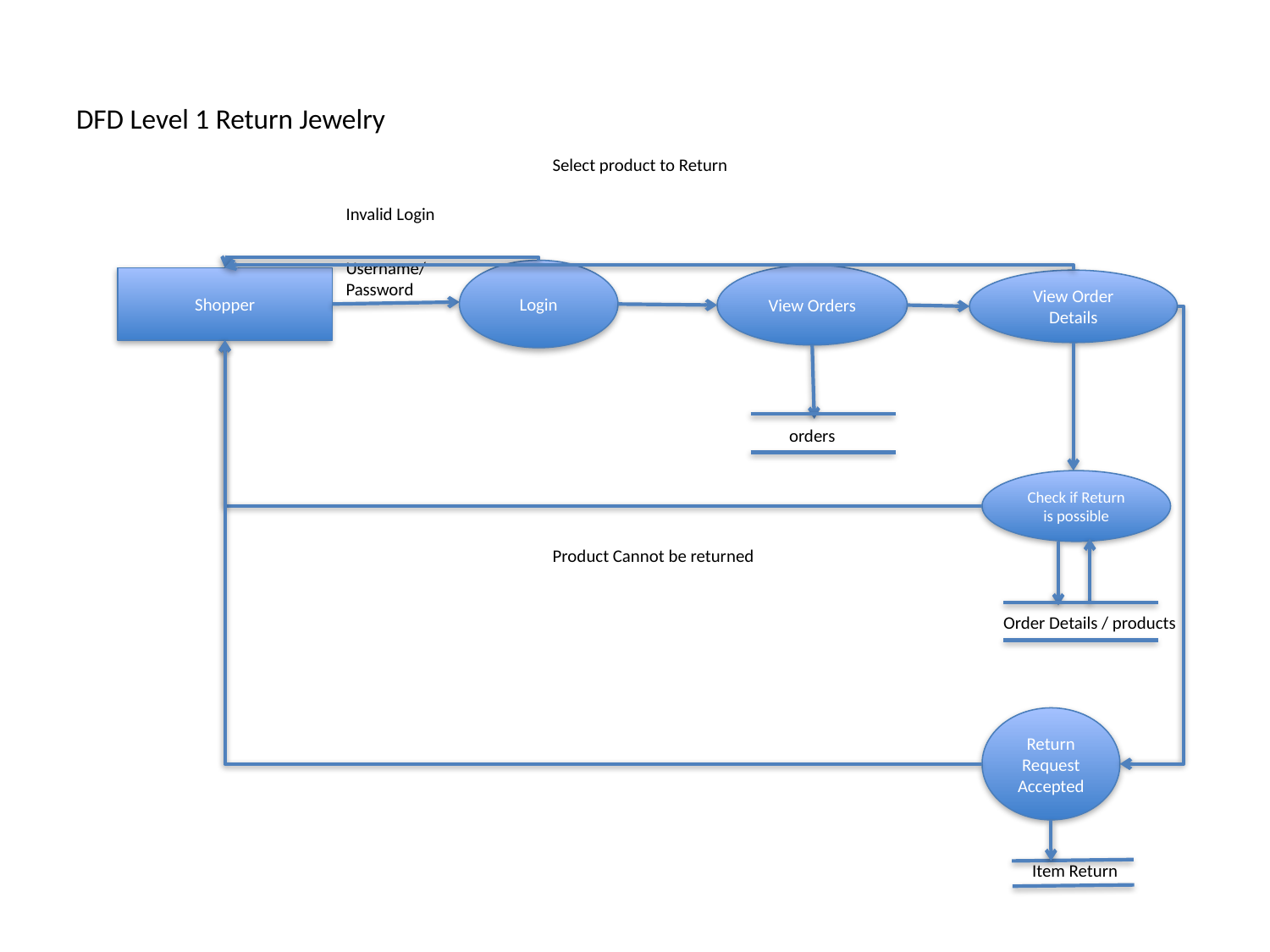

# DFD Level 1 Return Jewelry
Select product to Return
Invalid Login
Username/
Password
Login
View Orders
Shopper
View Order Details
orders
Check if Return is possible
Product Cannot be returned
Order Details / products
Return Request Accepted
Item Return